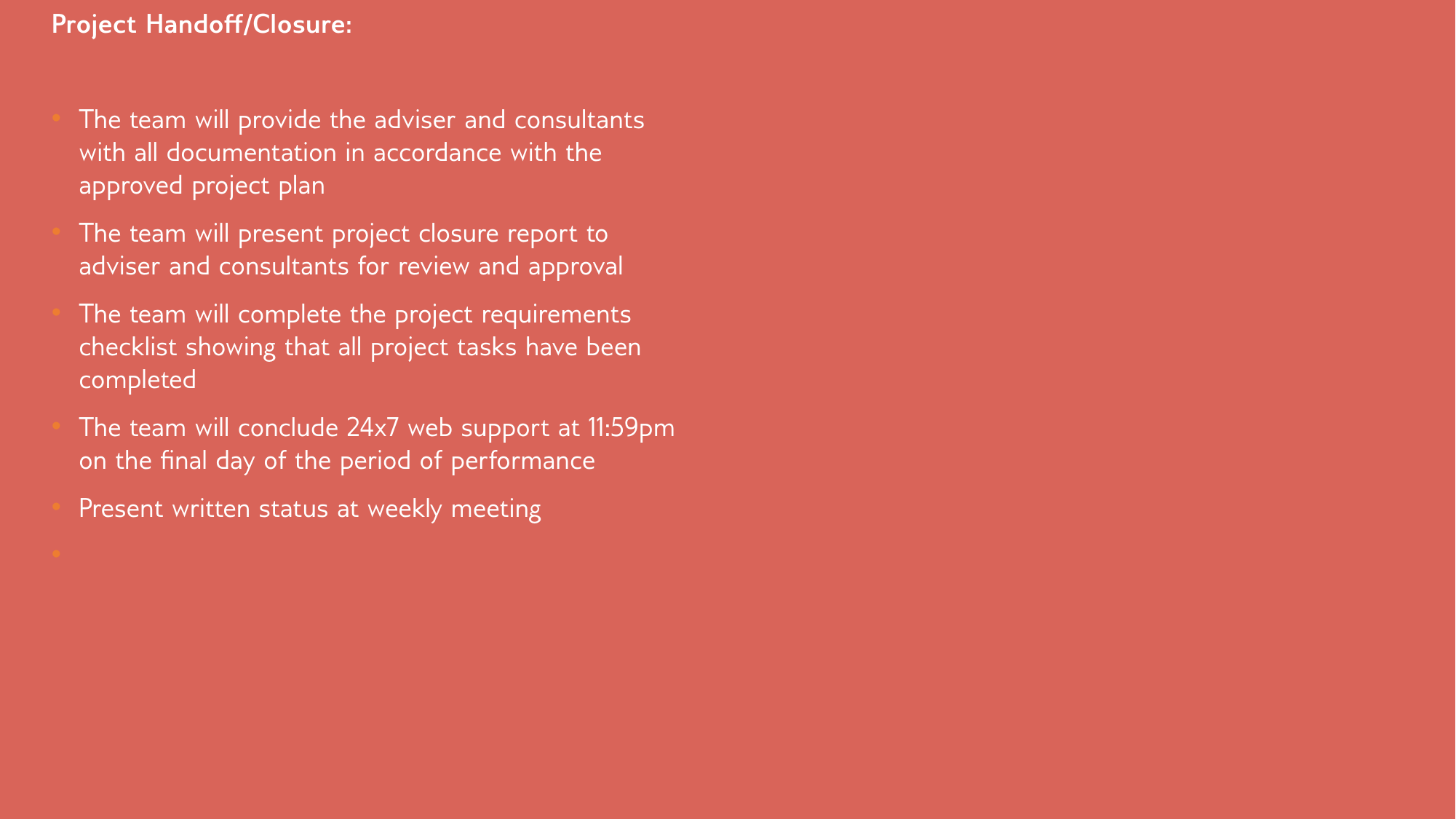

Project Handoff/Closure:

The team will provide the adviser and consultants with all documentation in accordance with the approved project plan
The team will present project closure report to adviser and consultants for review and approval
The team will complete the project requirements checklist showing that all project tasks have been completed
The team will conclude 24x7 web support at 11:59pm on the final day of the period of performance
Present written status at weekly meeting